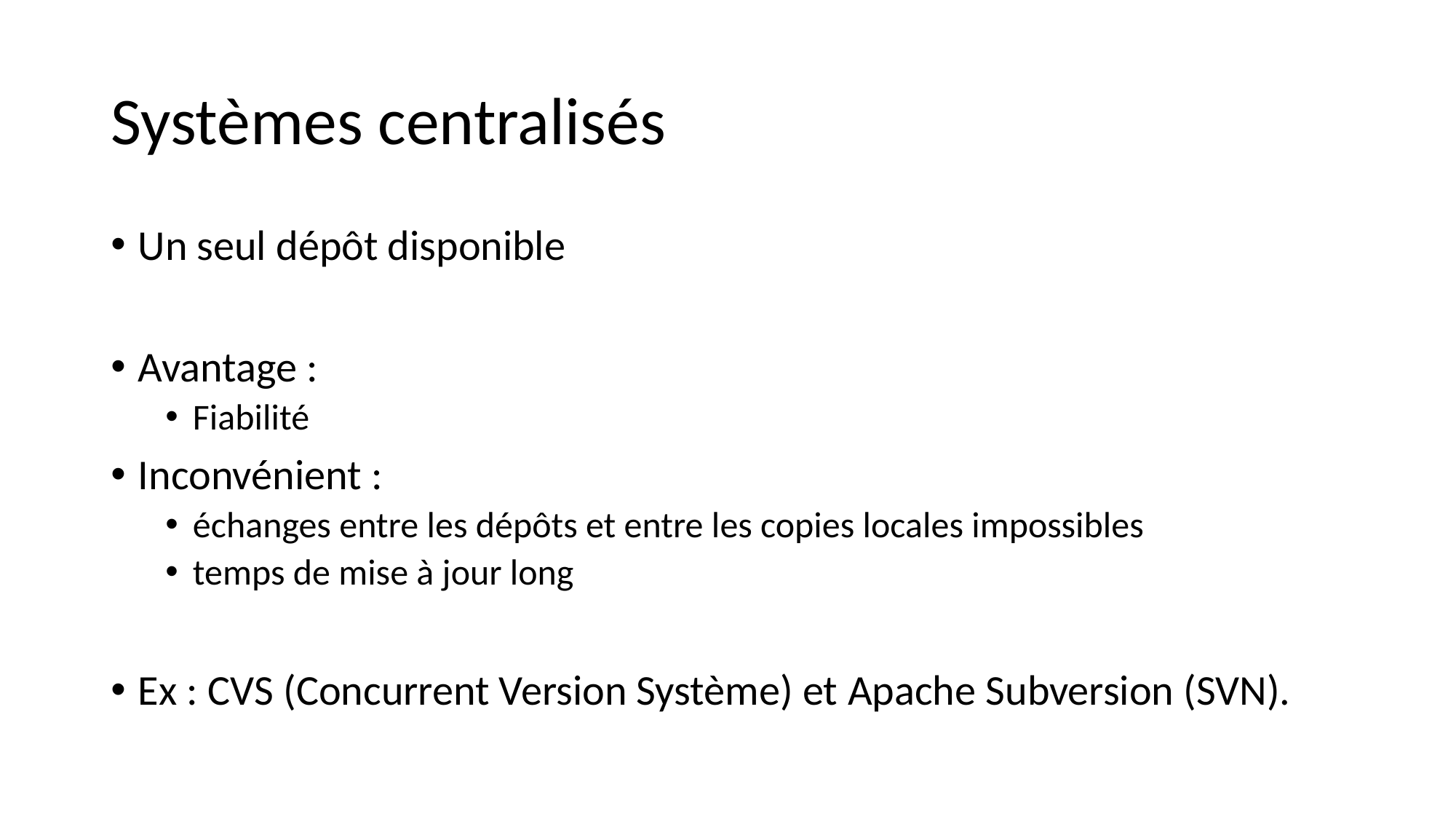

# Systèmes centralisés
Un seul dépôt disponible

Avantage :
Fiabilité
Inconvénient :
échanges entre les dépôts et entre les copies locales impossibles
temps de mise à jour long

Ex : CVS (Concurrent Version Système) et Apache Subversion (SVN).